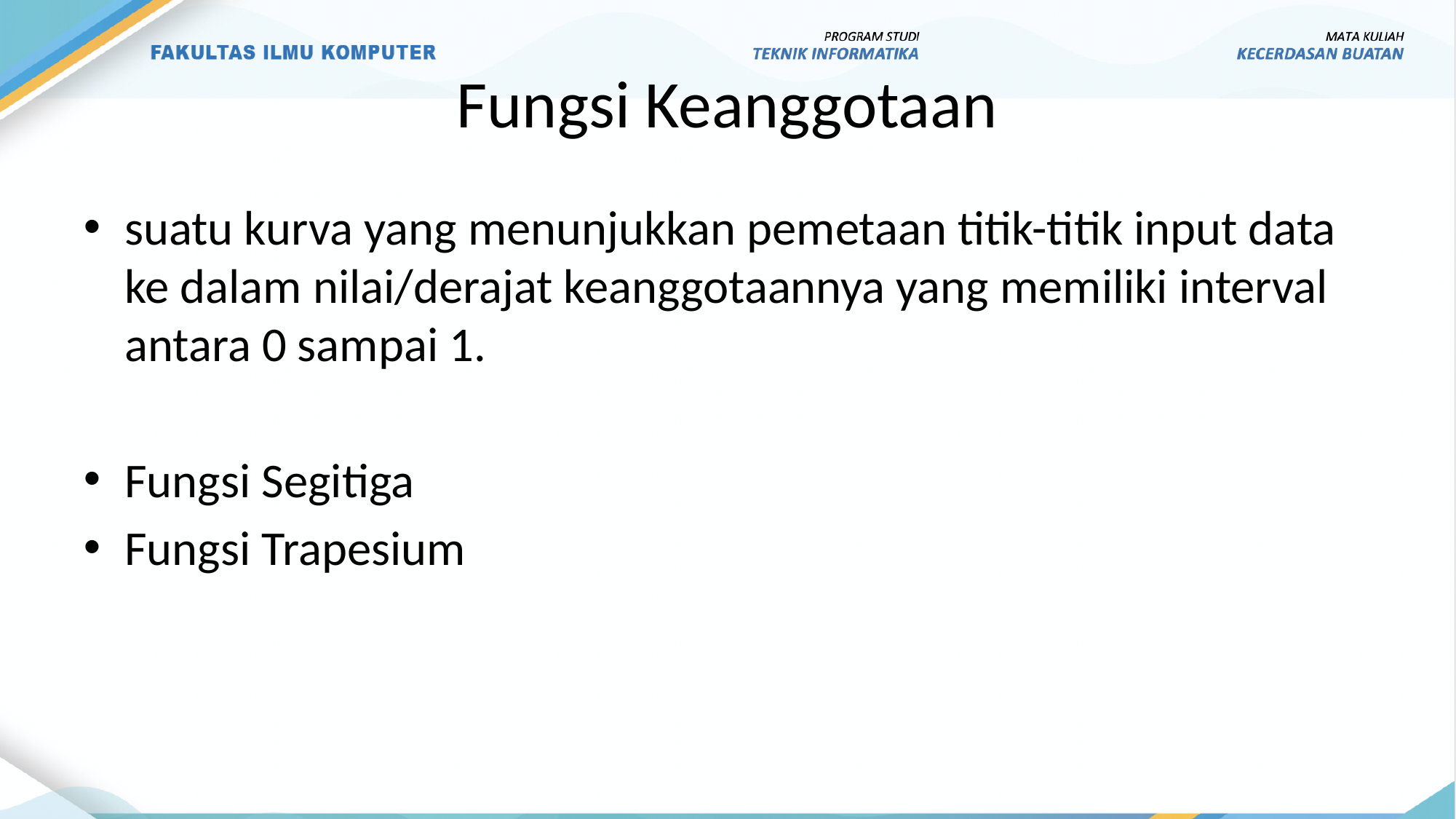

# Fungsi Keanggotaan
suatu kurva yang menunjukkan pemetaan titik-titik input data ke dalam nilai/derajat keanggotaannya yang memiliki interval antara 0 sampai 1.

Fungsi Segitiga
Fungsi Trapesium